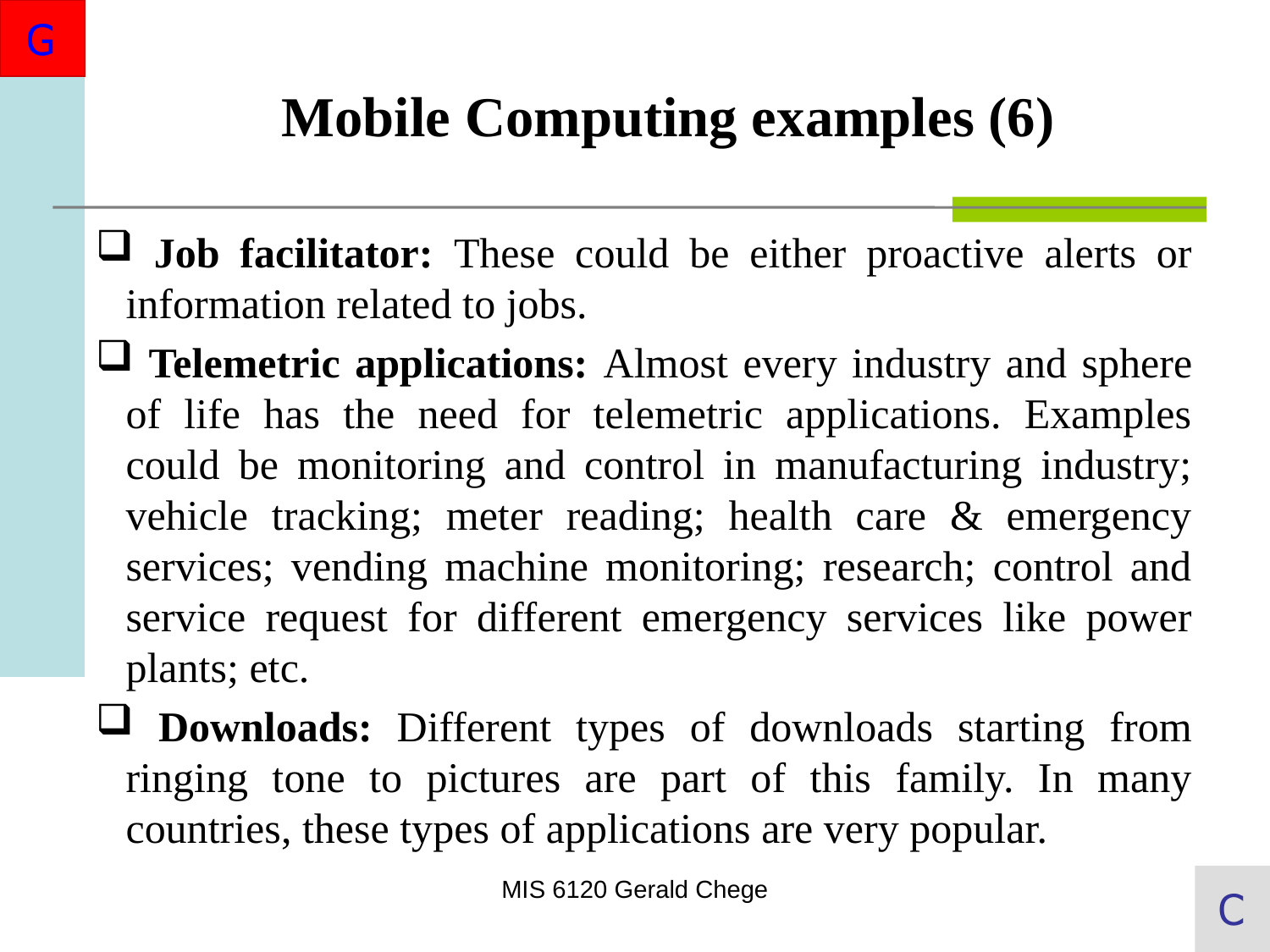

Mobile Computing examples (6)
 Job facilitator: These could be either proactive alerts or information related to jobs.
 Telemetric applications: Almost every industry and sphere of life has the need for telemetric applications. Examples could be monitoring and control in manufacturing industry; vehicle tracking; meter reading; health care & emergency services; vending machine monitoring; research; control and service request for different emergency services like power plants; etc.
 Downloads: Different types of downloads starting from ringing tone to pictures are part of this family. In many countries, these types of applications are very popular.

MIS 6120 Gerald Chege